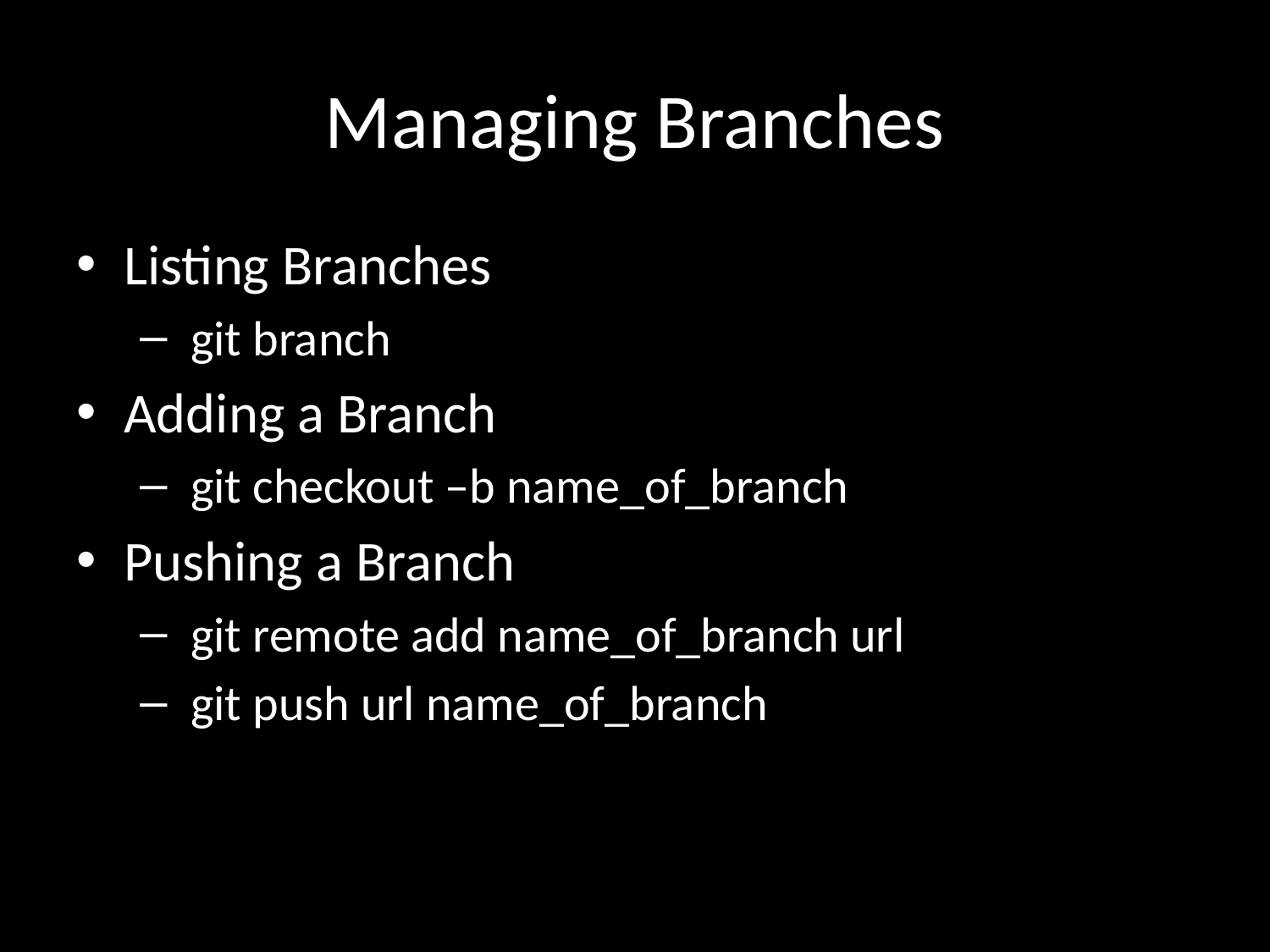

# Managing Branches
Listing Branches
 git branch
Adding a Branch
 git checkout –b name_of_branch
Pushing a Branch
 git remote add name_of_branch url
 git push url name_of_branch